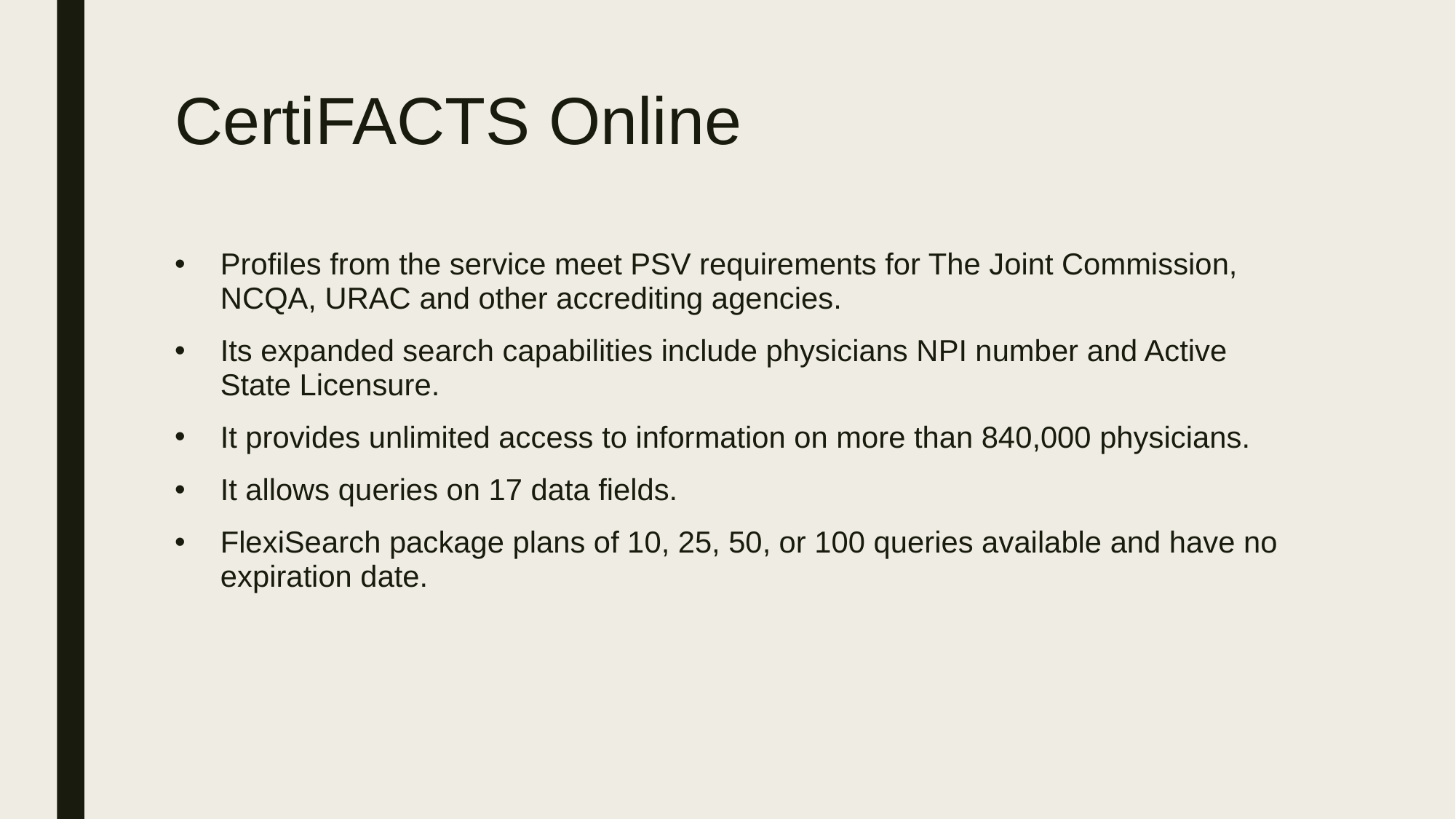

# CertiFACTS Online
Profiles from the service meet PSV requirements for The Joint Commission, NCQA, URAC and other accrediting agencies.
Its expanded search capabilities include physicians NPI number and Active State Licensure.
It provides unlimited access to information on more than 840,000 physicians.
It allows queries on 17 data fields.
FlexiSearch package plans of 10, 25, 50, or 100 queries available and have no expiration date.